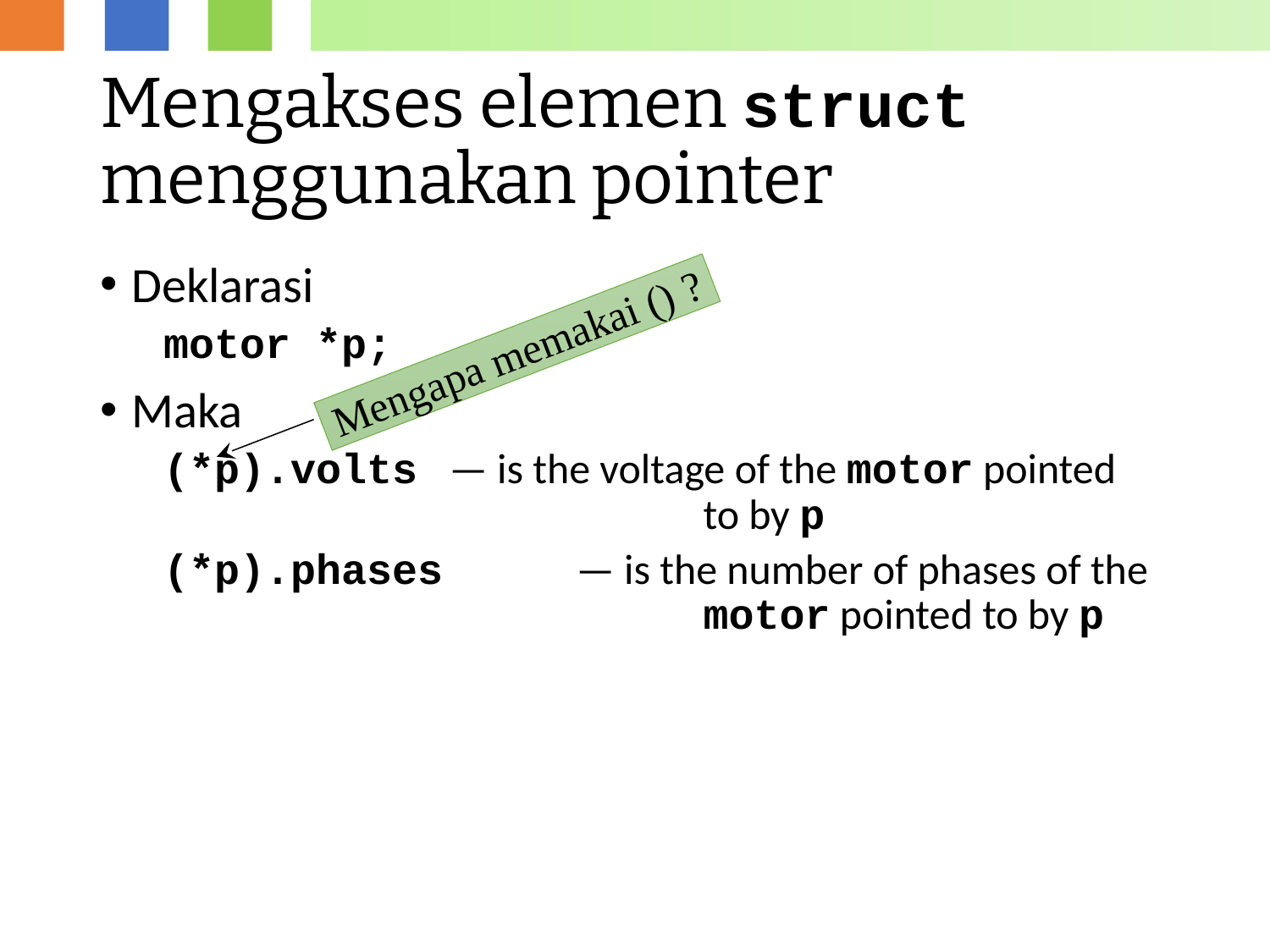

# Mengakses elemen struct menggunakan pointer
Deklarasi
motor *p;
Maka
(*p).volts 	— is the voltage of the motor pointed
				to by p
(*p).phases 	— is the number of phases of the
				motor pointed to by p
Mengapa memakai () ?